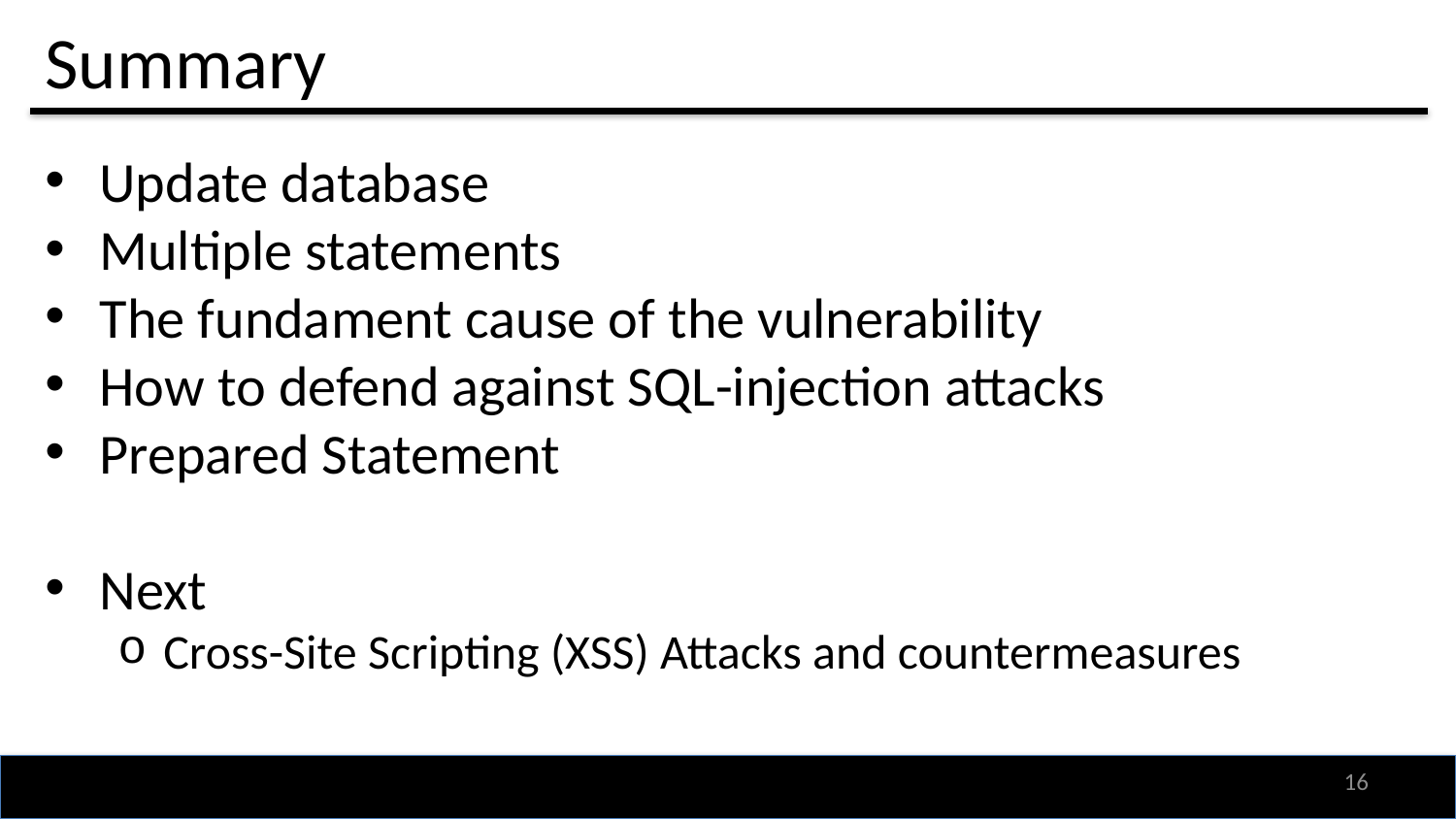

# Summary
Update database
Multiple statements
The fundament cause of the vulnerability
How to defend against SQL-injection attacks
Prepared Statement

Next
Cross-Site Scripting (XSS) Attacks and countermeasures

16